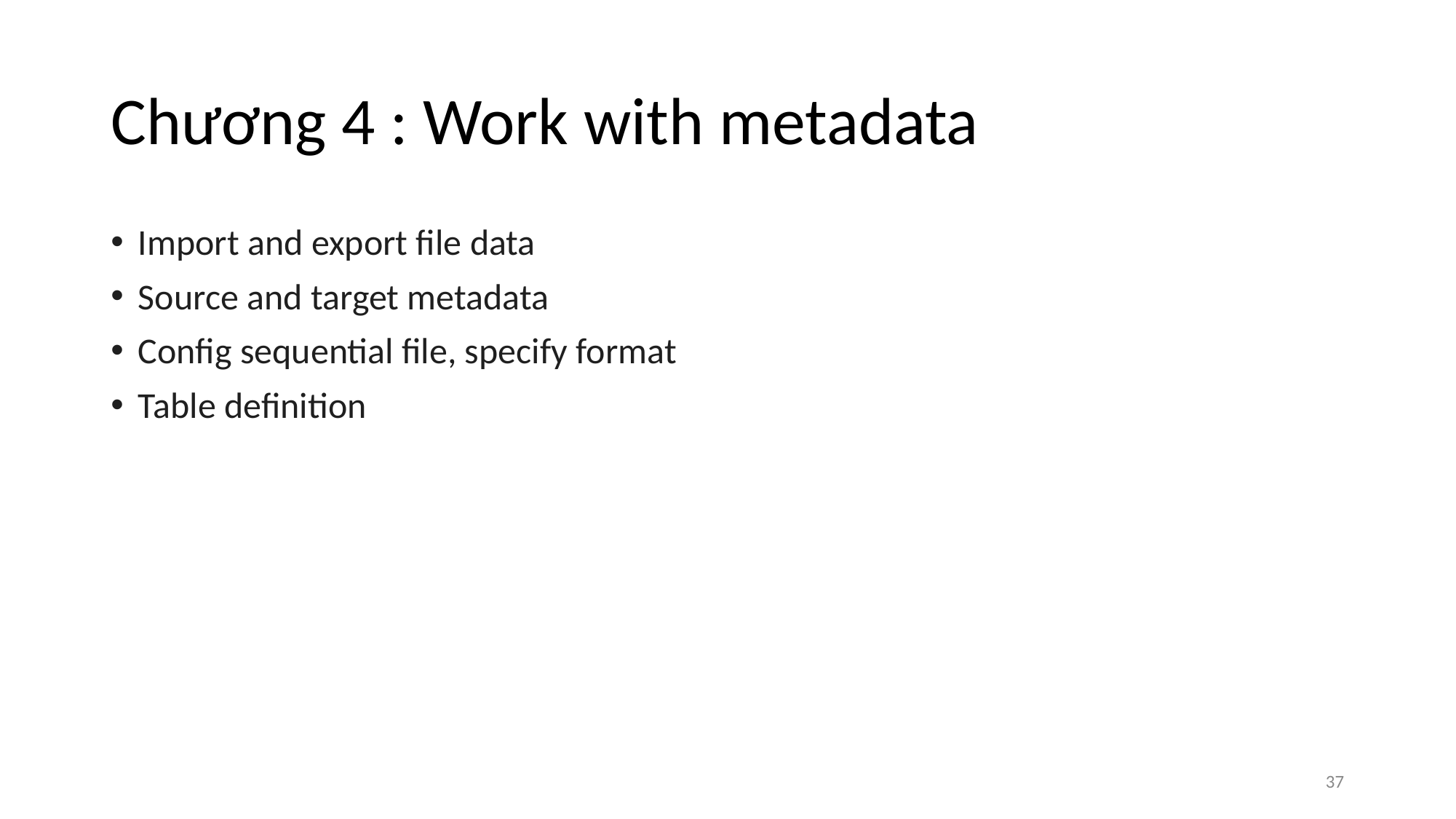

# Chương 4 : Work with metadata
Import and export file data
Source and target metadata
Config sequential file, specify format
Table definition
37